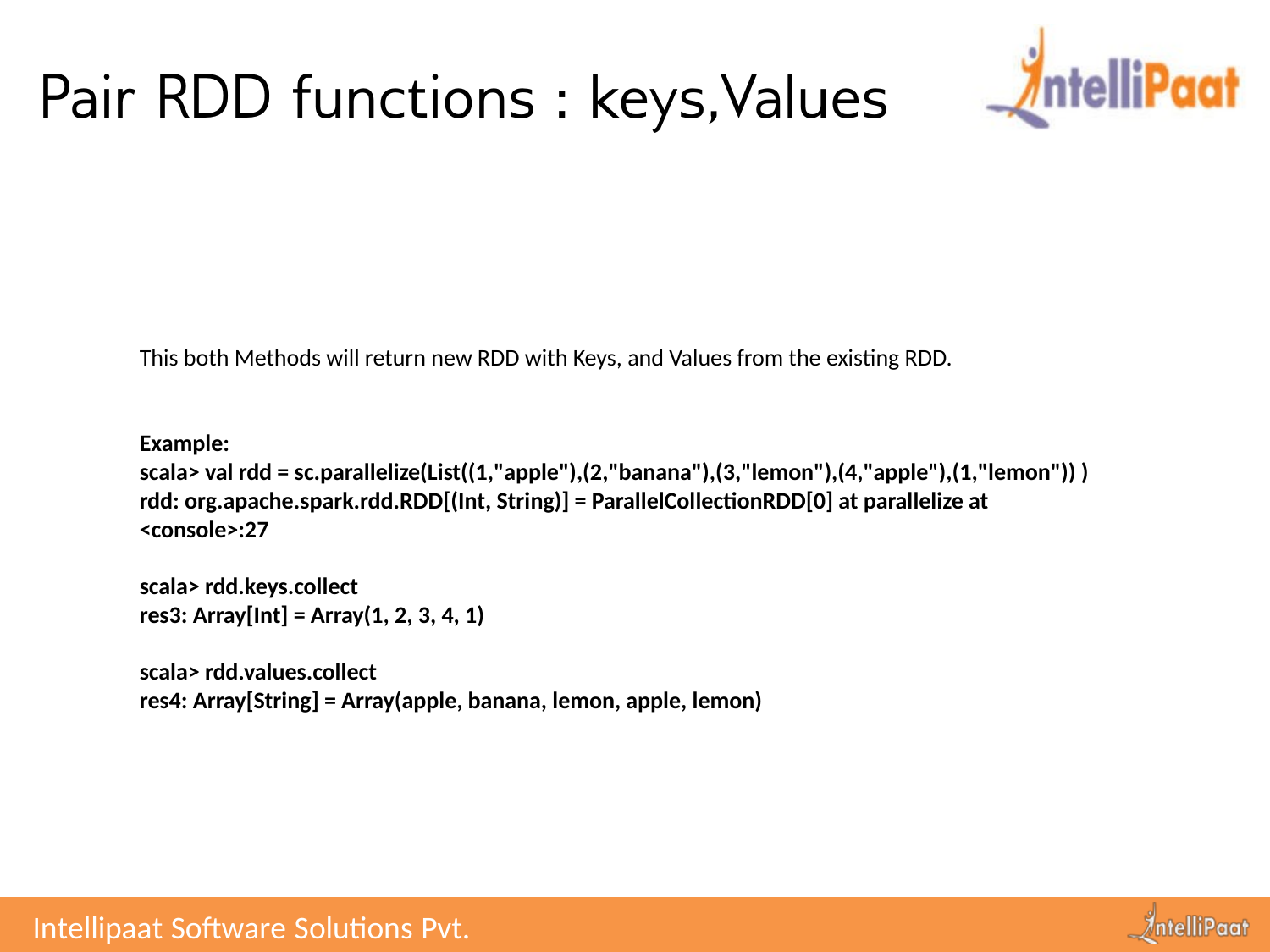

# Pair RDD functions : keys,Values
This both Methods will return new RDD with Keys, and Values from the existing RDD.

Example:
scala> val rdd = sc.parallelize(List((1,"apple"),(2,"banana"),(3,"lemon"),(4,"apple"),(1,"lemon")) )
rdd: org.apache.spark.rdd.RDD[(Int, String)] = ParallelCollectionRDD[0] at parallelize at <console>:27

scala> rdd.keys.collect
res3: Array[Int] = Array(1, 2, 3, 4, 1)

scala> rdd.values.collect
res4: Array[String] = Array(apple, banana, lemon, apple, lemon)
Intellipaat Software Solutions Pvt. Ltd.